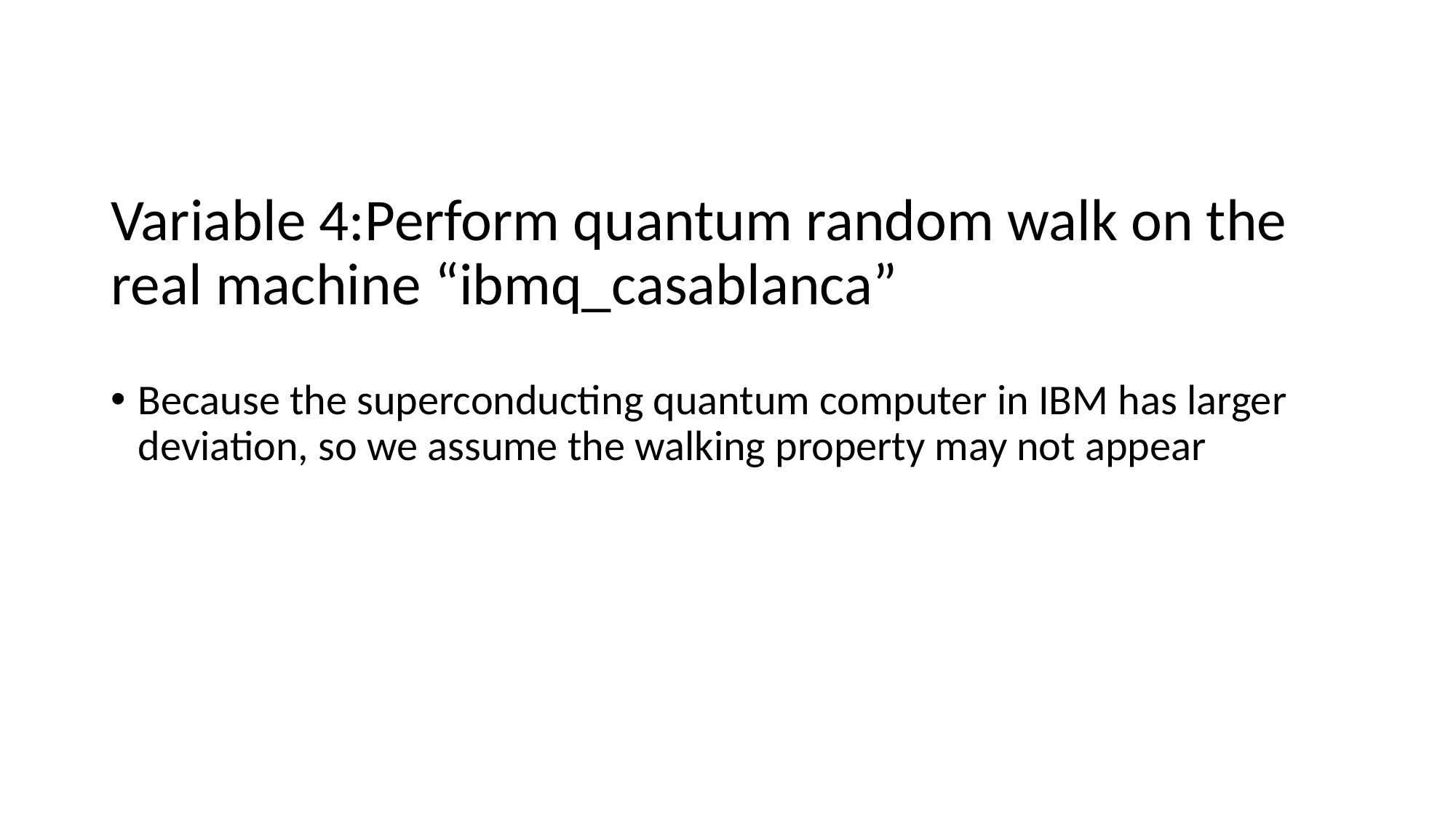

# Variable 4:Perform quantum random walk on the real machine “ibmq_casablanca”
Because the superconducting quantum computer in IBM has larger deviation, so we assume the walking property may not appear